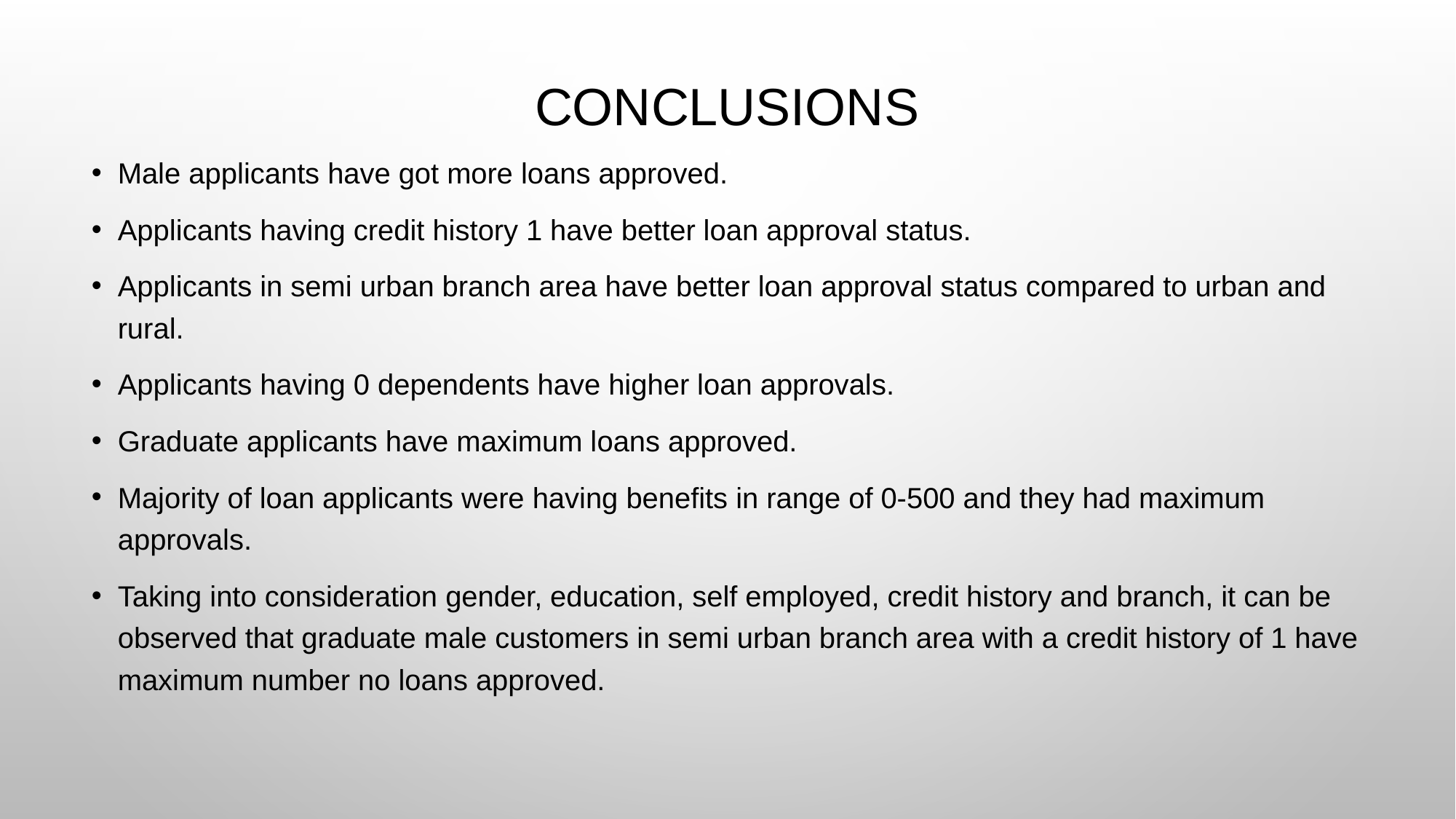

# Conclusions
Male applicants have got more loans approved.
Applicants having credit history 1 have better loan approval status.
Applicants in semi urban branch area have better loan approval status compared to urban and rural.
Applicants having 0 dependents have higher loan approvals.
Graduate applicants have maximum loans approved.
Majority of loan applicants were having benefits in range of 0-500 and they had maximum approvals.
Taking into consideration gender, education, self employed, credit history and branch, it can be observed that graduate male customers in semi urban branch area with a credit history of 1 have maximum number no loans approved.